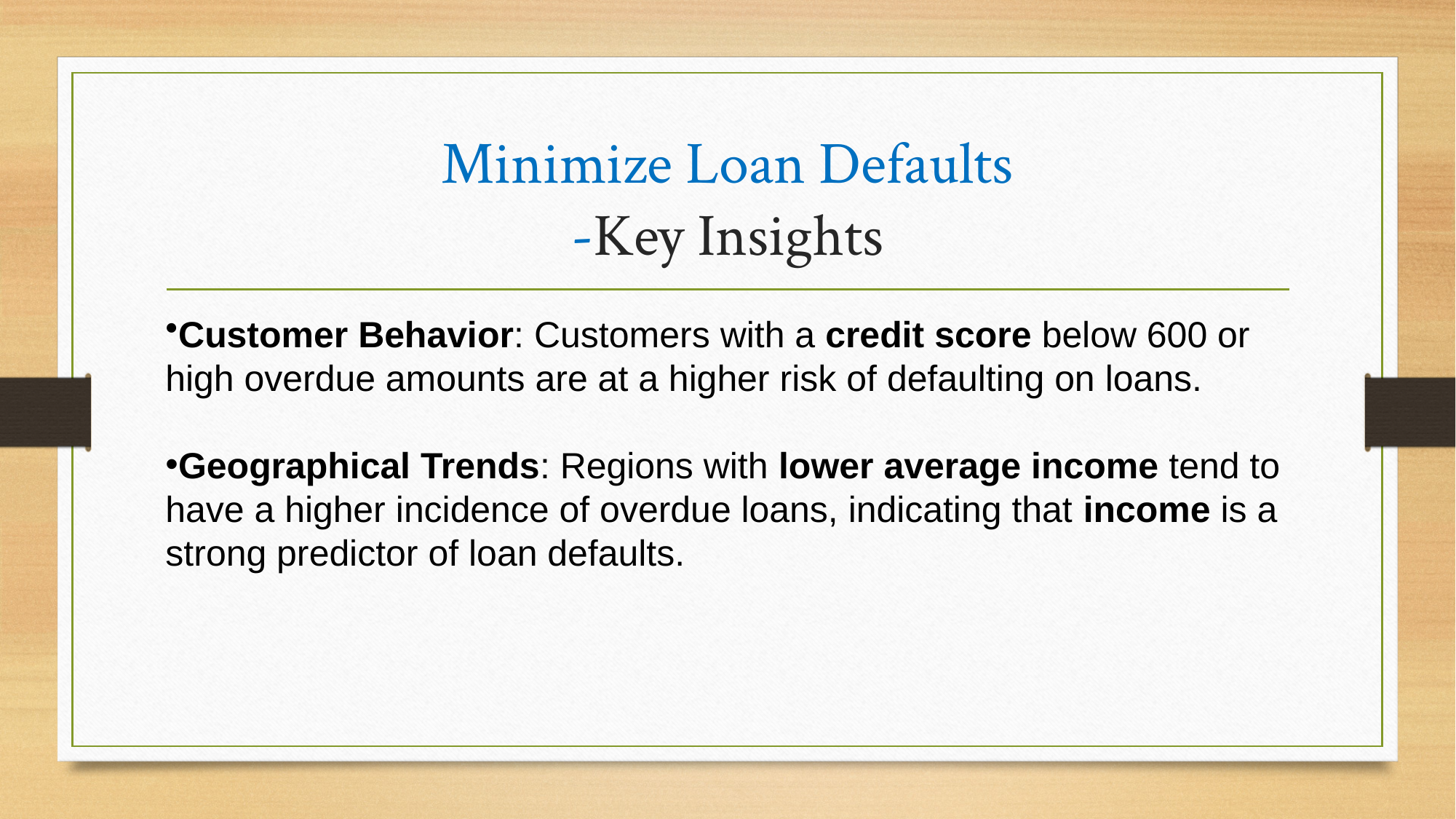

# Minimize Loan Defaults -Key Insights
Customer Behavior: Customers with a credit score below 600 or high overdue amounts are at a higher risk of defaulting on loans.

Geographical Trends: Regions with lower average income tend to have a higher incidence of overdue loans, indicating that income is a strong predictor of loan defaults.